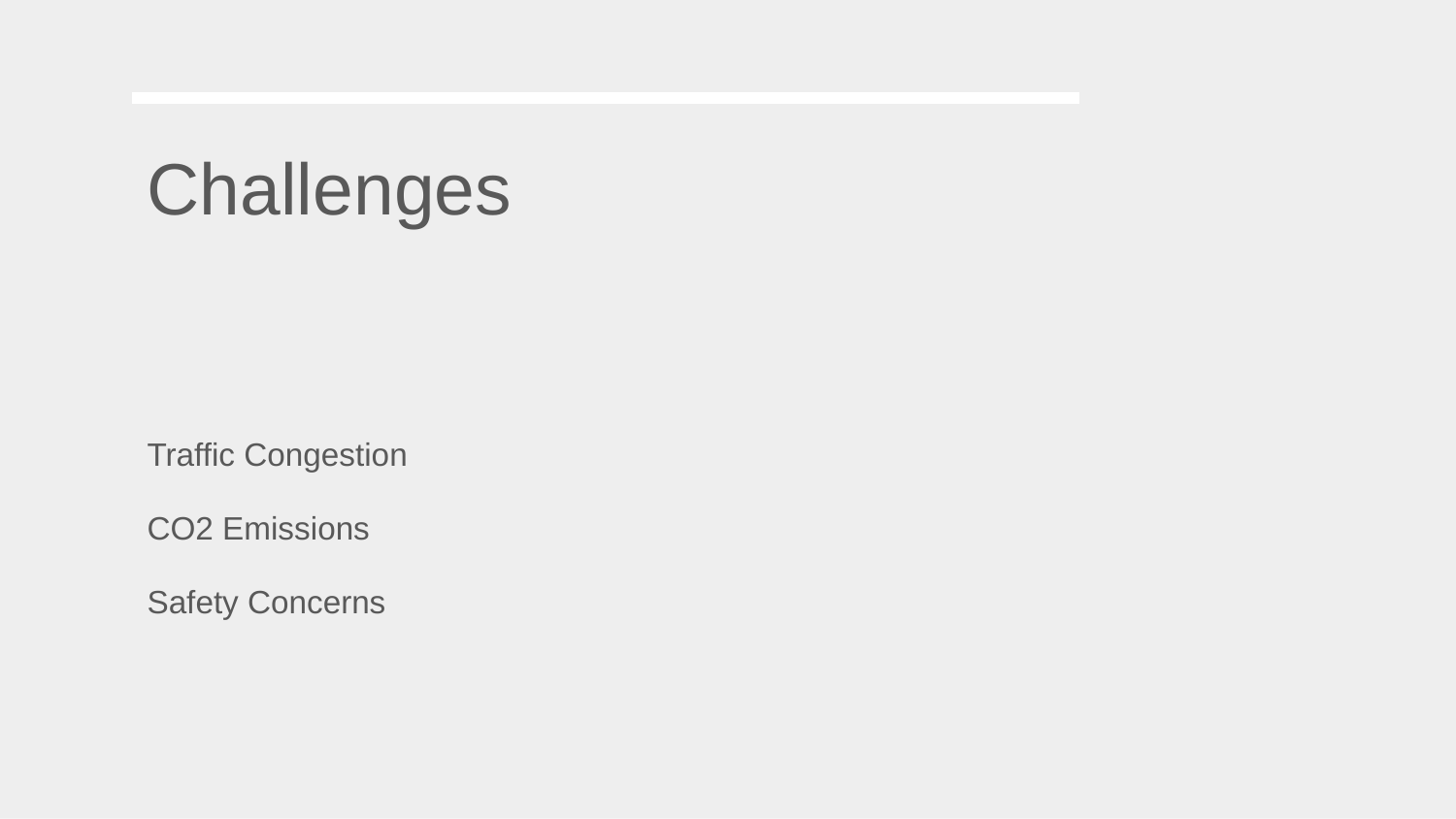

# Challenges
Traffic Congestion
CO2 Emissions
Safety Concerns